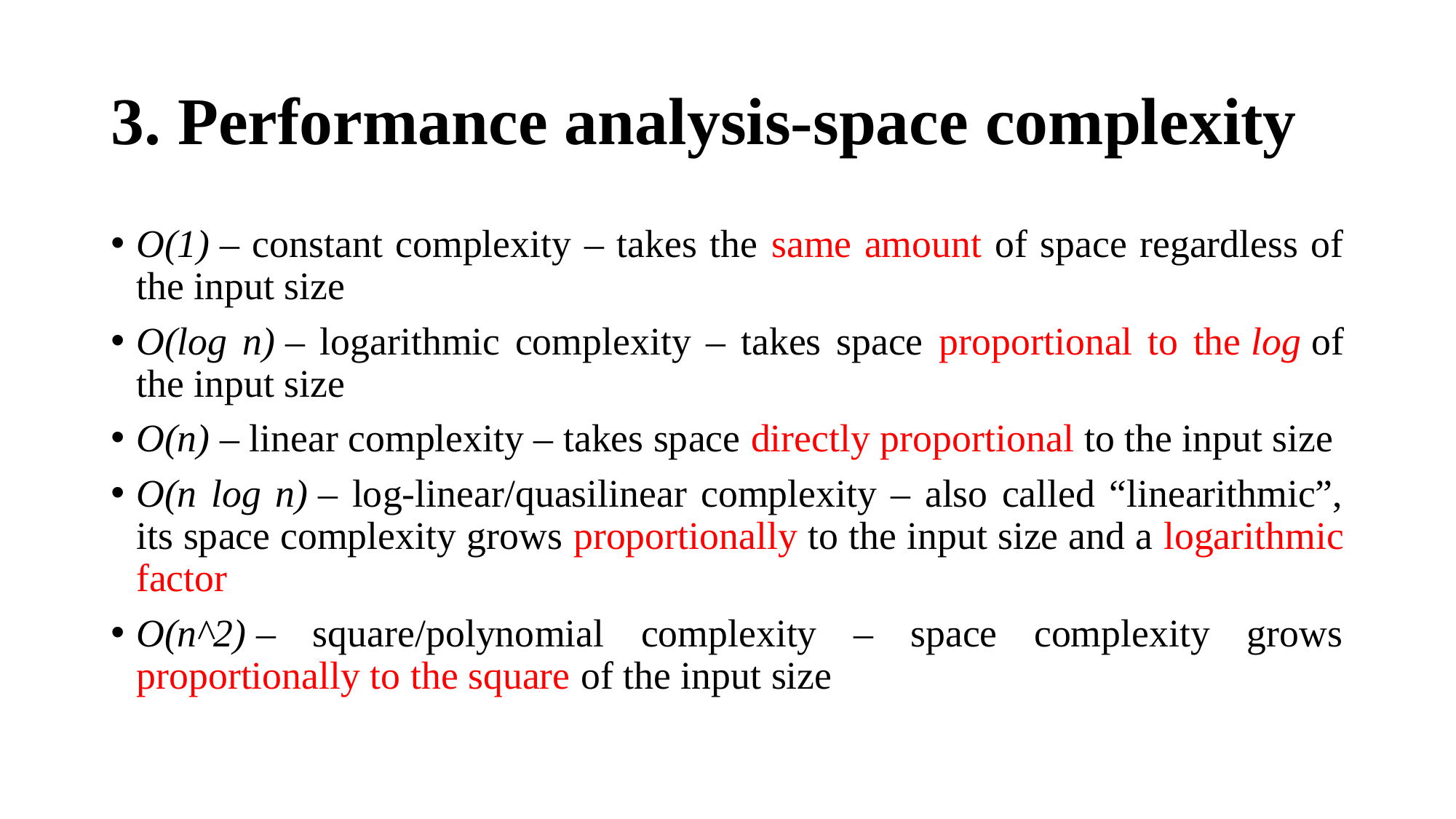

# 3. Performance analysis-space complexity
O(1) – constant complexity – takes the same amount of space regardless of the input size
O(log n) – logarithmic complexity – takes space proportional to the log of the input size
O(n) – linear complexity – takes space directly proportional to the input size
O(n log n) – log-linear/quasilinear complexity – also called “linearithmic”, its space complexity grows proportionally to the input size and a logarithmic factor
O(n^2) – square/polynomial complexity – space complexity grows proportionally to the square of the input size